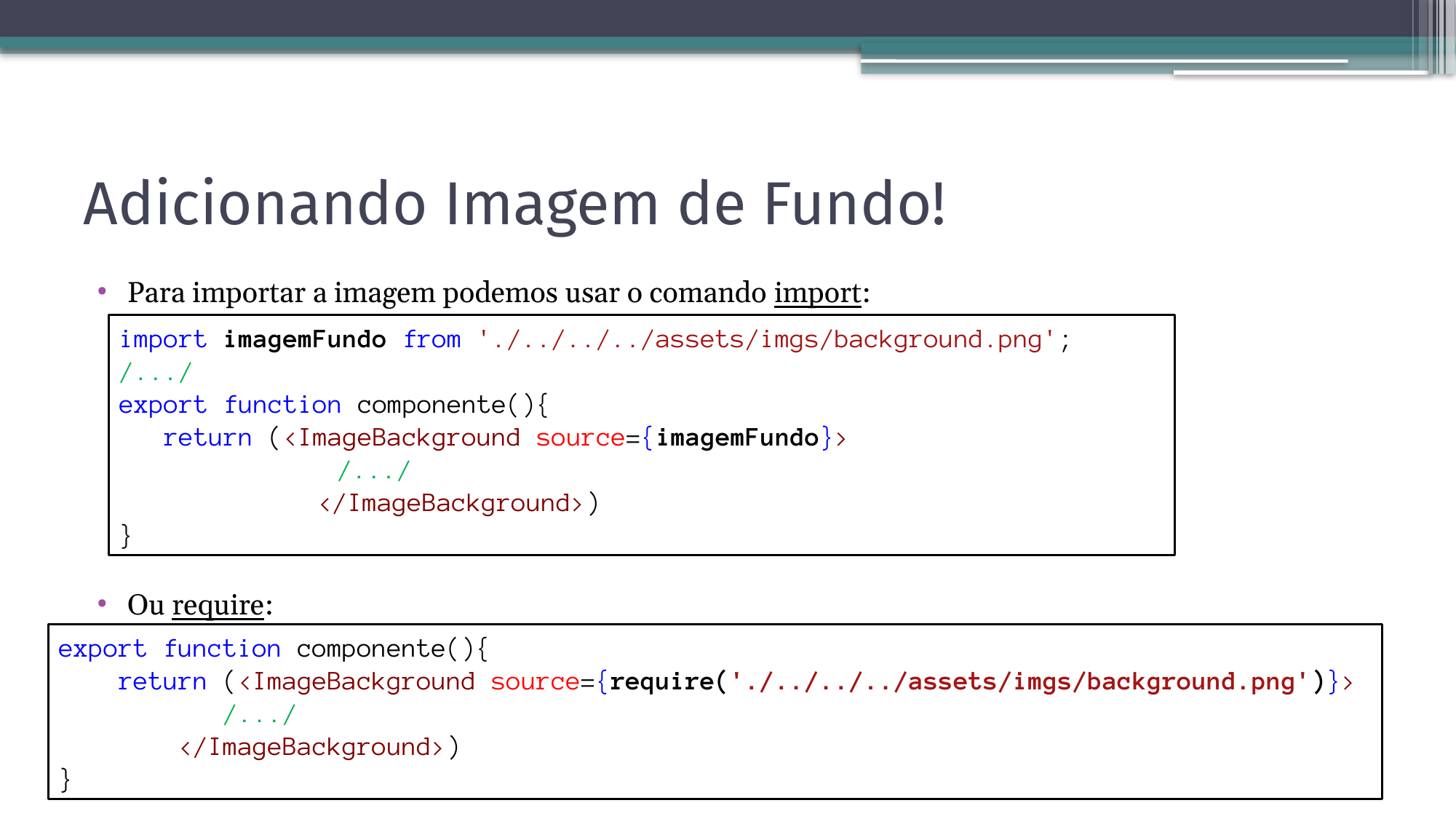

# Adicionando Imagem de Fundo!
Para importar a imagem podemos usar o comando import:

Ou require:

import imagemFundo from './../../../assets/imgs/background.png';
/.../
export function componente(){
   return (<ImageBackground source={imagemFundo}>
		/.../
	      </ImageBackground>)
}
export function componente(){
    return (<ImageBackground source={require('./../../../assets/imgs/background.png')}>
           /.../
        </ImageBackground>)
}